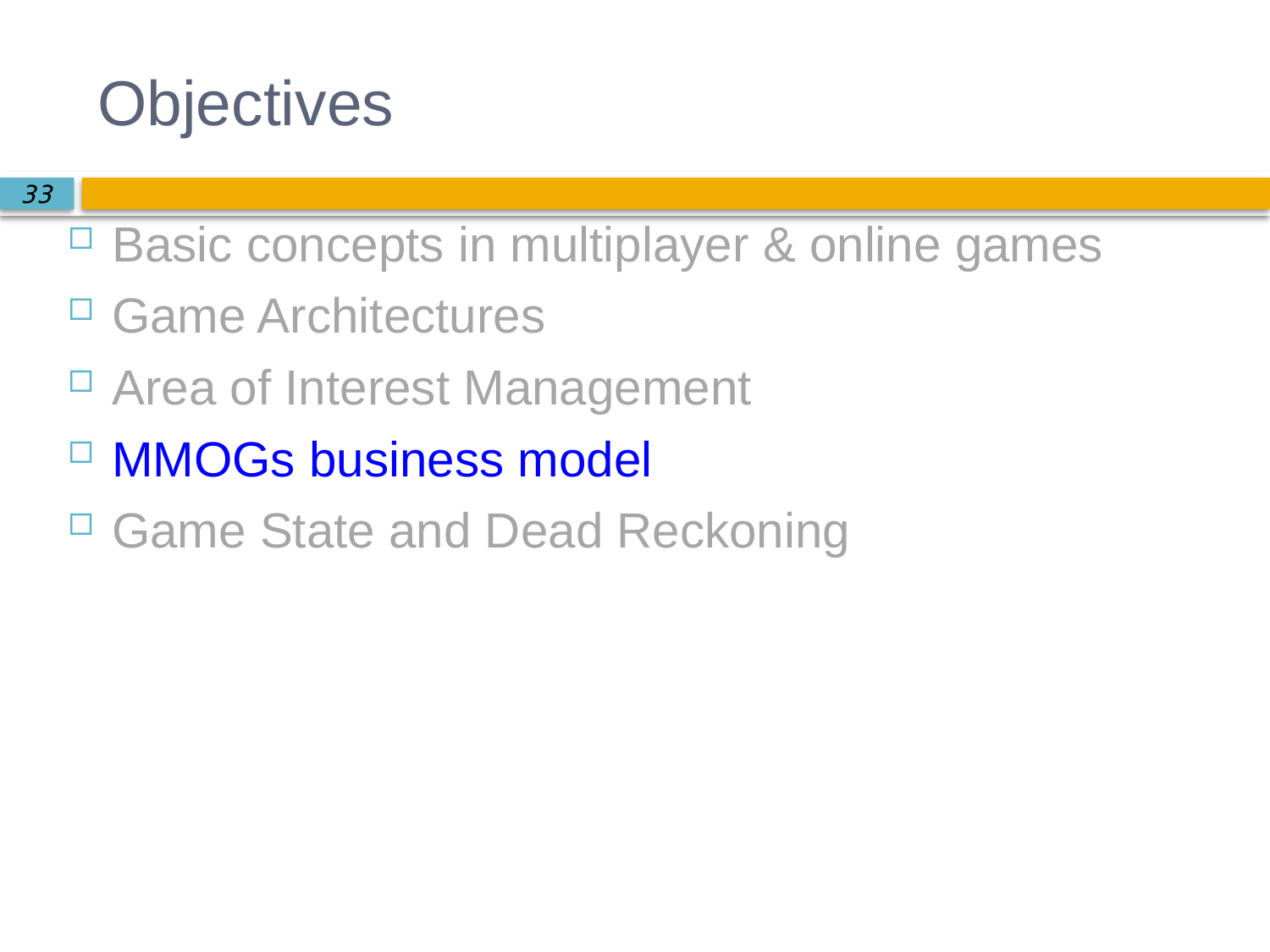

# Objectives
Basic concepts in multiplayer & online games
Game Architectures
Area of Interest Management
MMOGs business model
Game State and Dead Reckoning

33